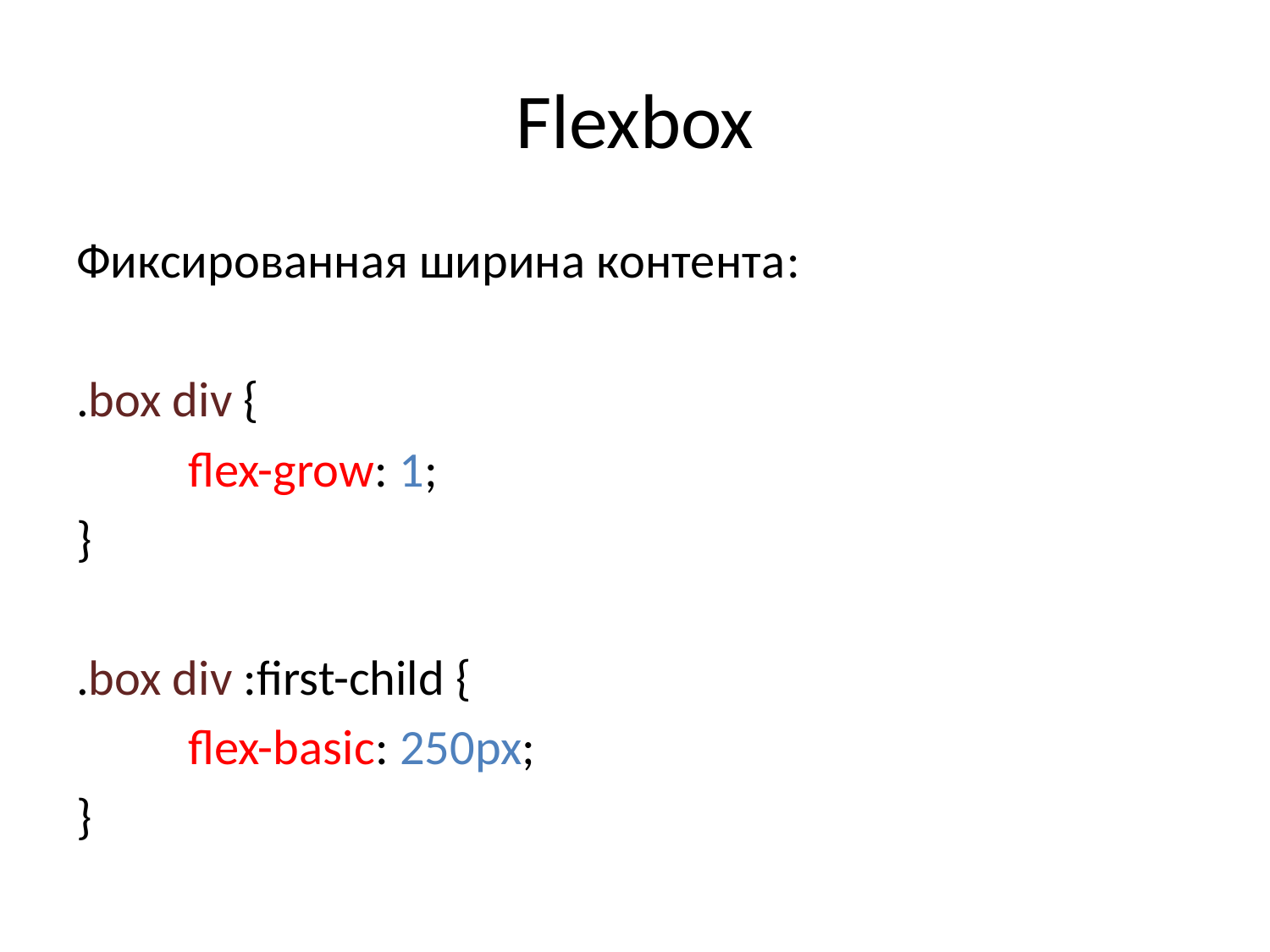

# Flexbox
Фиксированная ширина контента:

.box div {
	flex-grow: 1;
}

.box div :first-child {
	flex-basic: 250px;
}